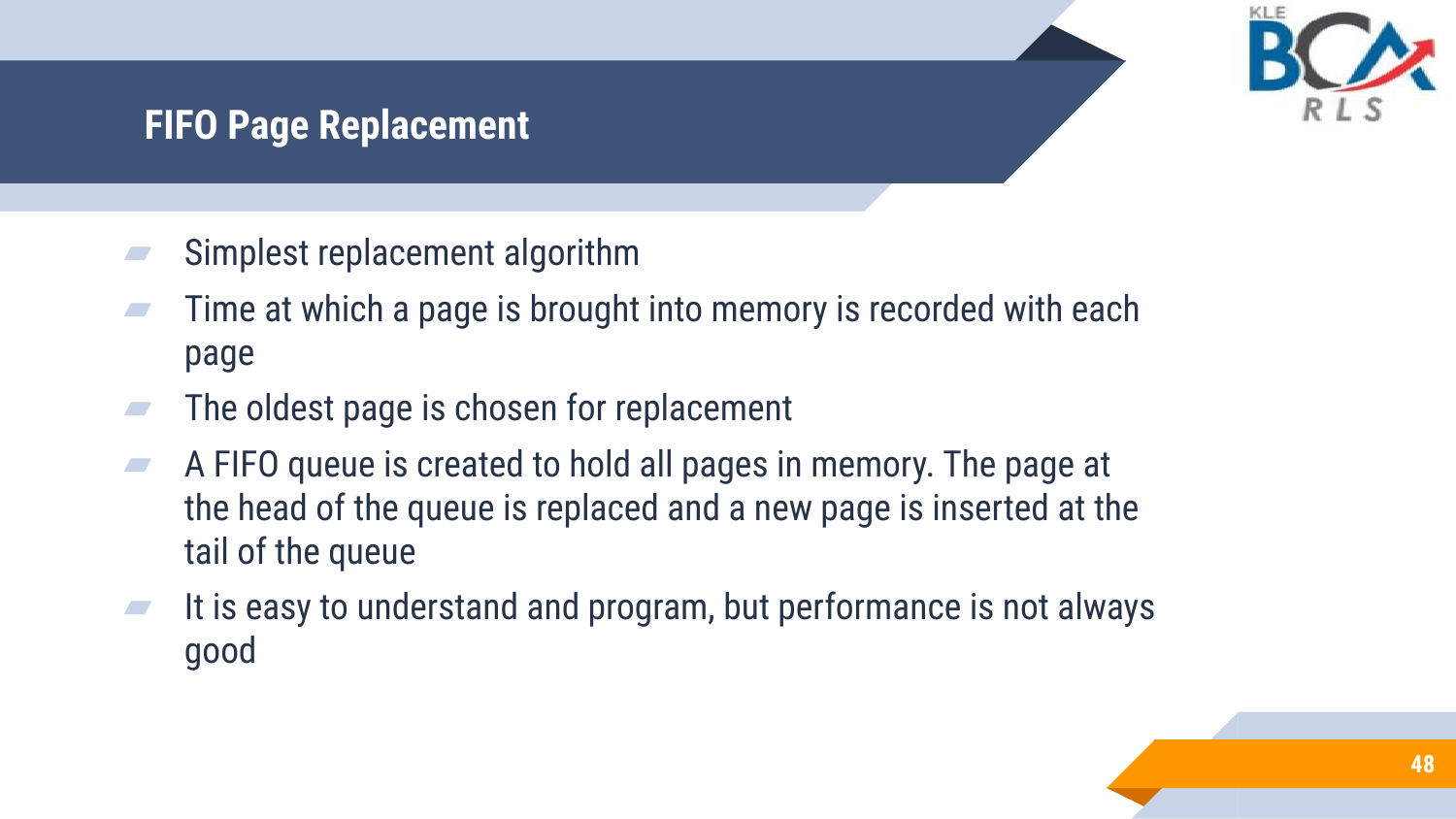

# FIFO Page Replacement
Simplest replacement algorithm
Time at which a page is brought into memory is recorded with each page
The oldest page is chosen for replacement
A FIFO queue is created to hold all pages in memory. The page at the head of the queue is replaced and a new page is inserted at the tail of the queue
It is easy to understand and program, but performance is not always good

48